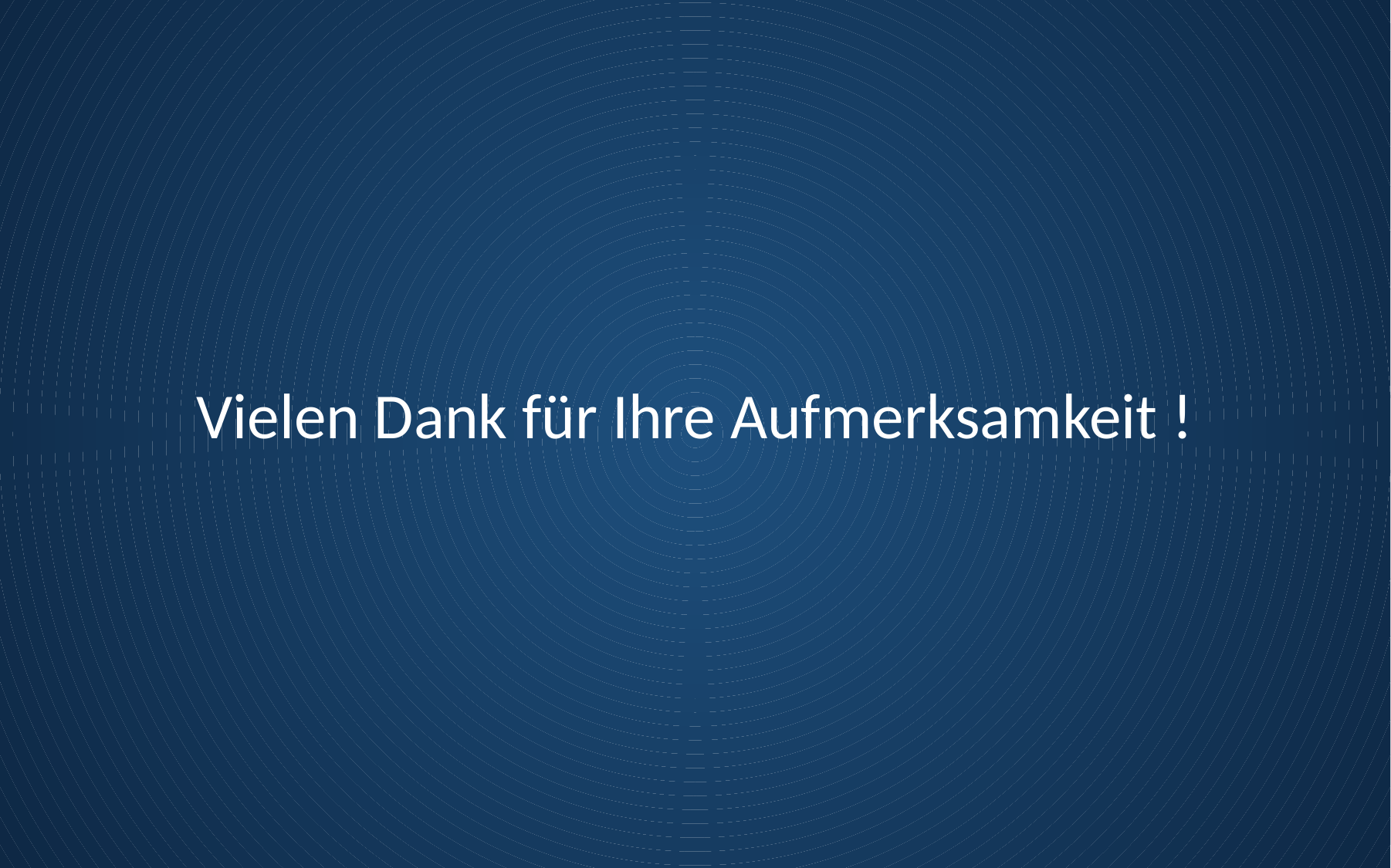

# Vielen Dank für Ihre Aufmerksamkeit !